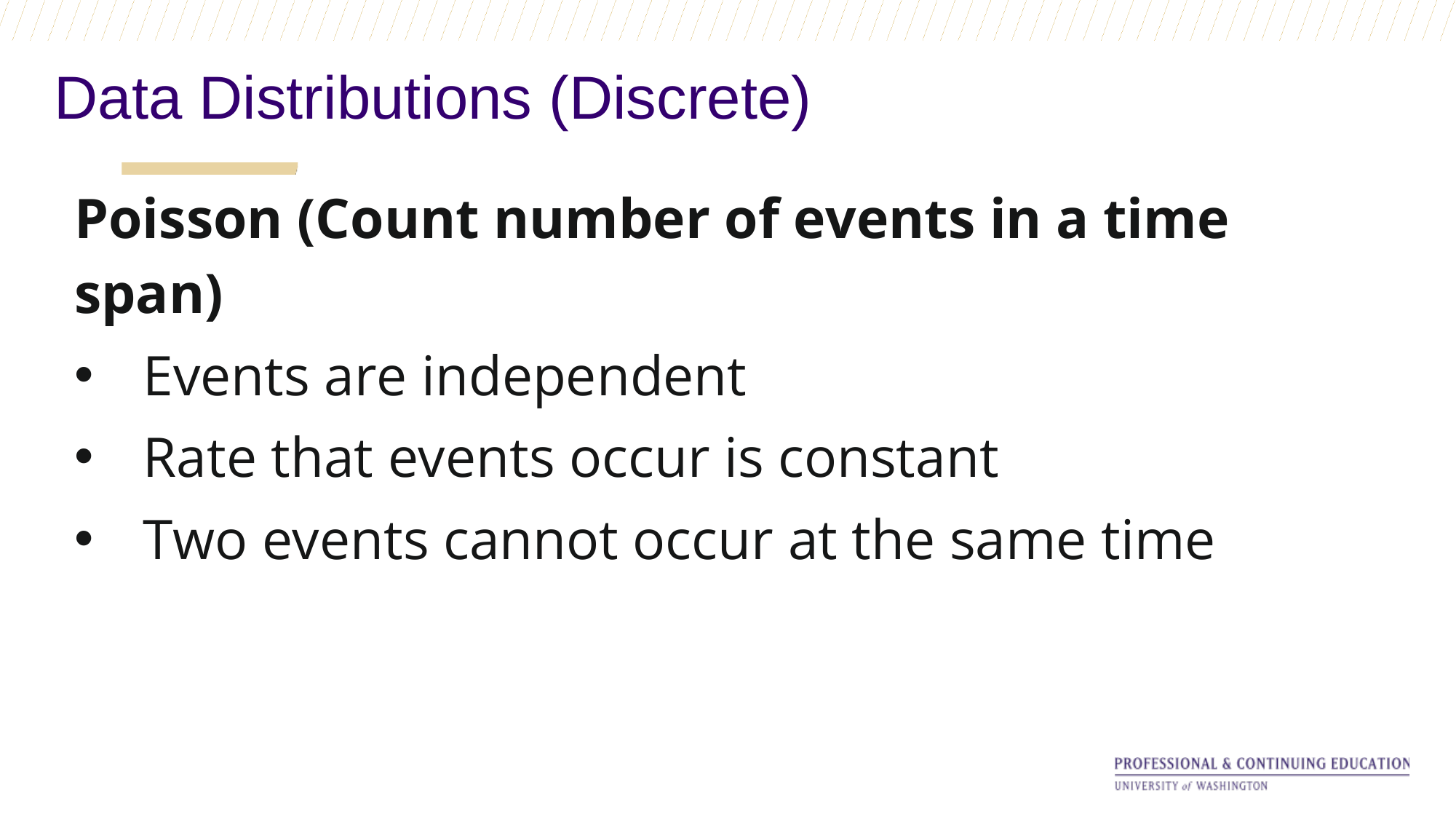

Data Distributions (Discrete)
Poisson (Count number of events in a time span)
Events are independent
Rate that events occur is constant
Two events cannot occur at the same time

Mean =
Variance =